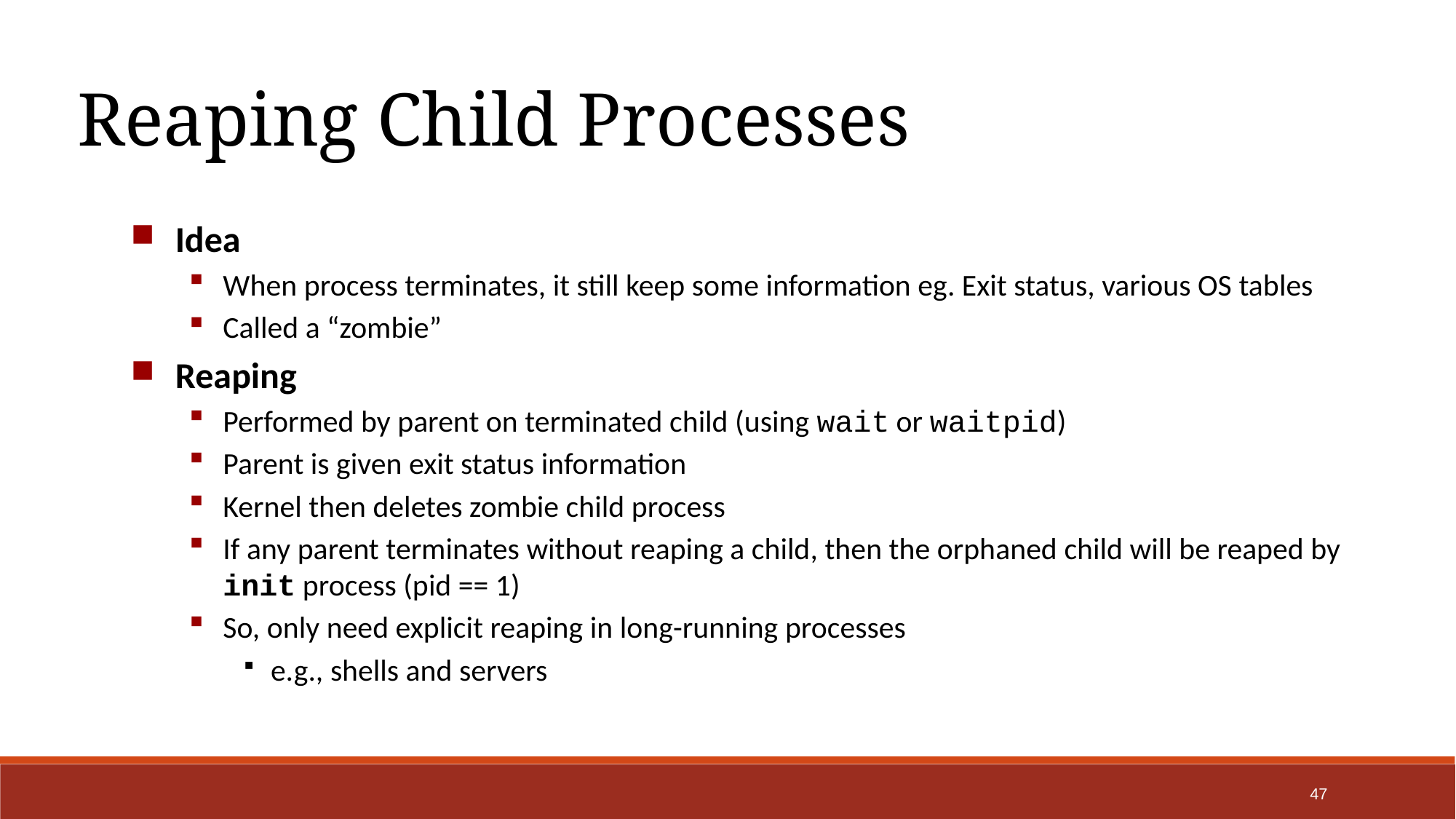

Reaping Child Processes
Idea
When process terminates, it still keep some information eg. Exit status, various OS tables
Called a “zombie”
Reaping
Performed by parent on terminated child (using wait or waitpid)
Parent is given exit status information
Kernel then deletes zombie child process
If any parent terminates without reaping a child, then the orphaned child will be reaped by init process (pid == 1)
So, only need explicit reaping in long-running processes
e.g., shells and servers

47